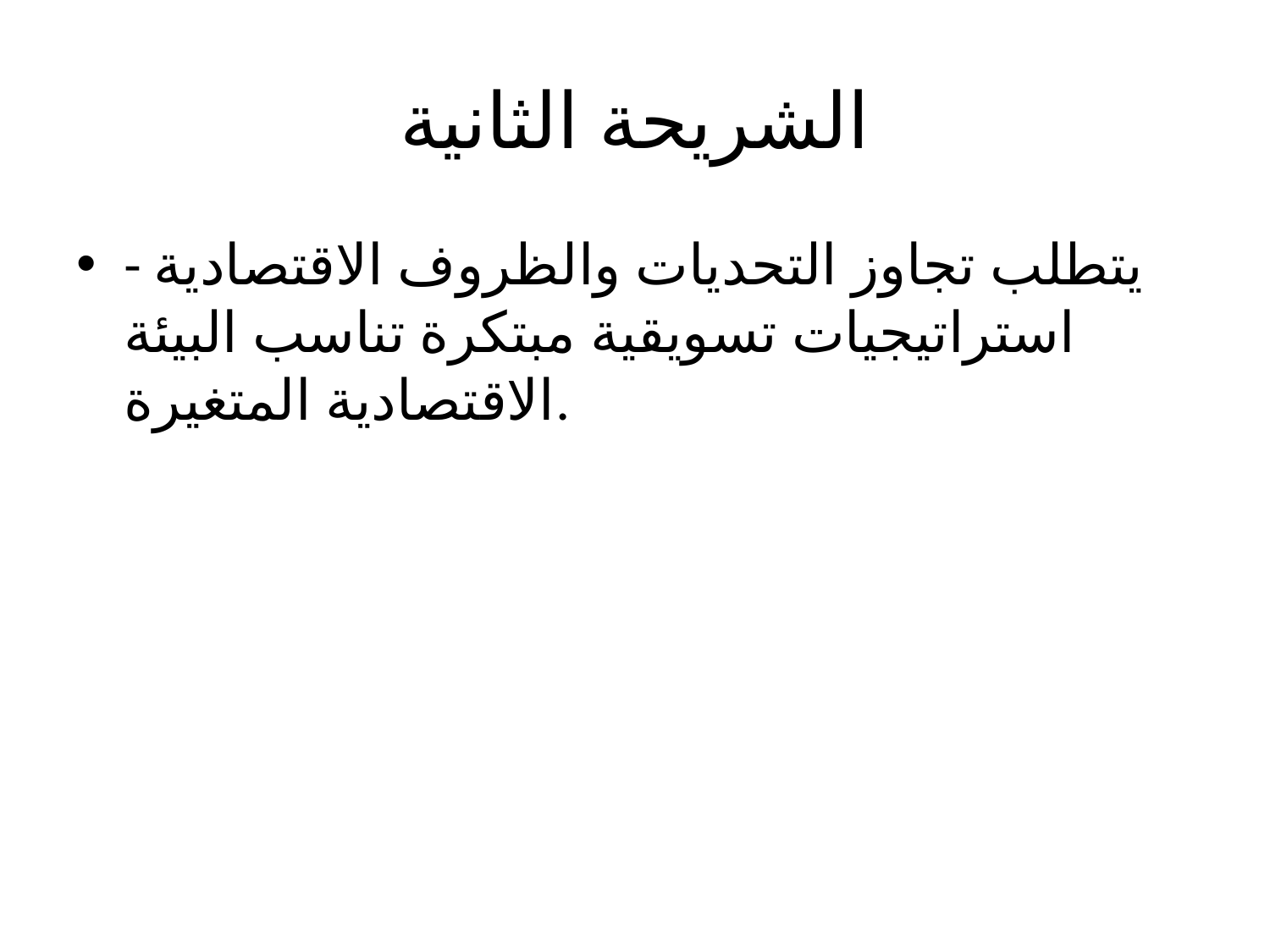

# الشريحة الثانية
- يتطلب تجاوز التحديات والظروف الاقتصادية استراتيجيات تسويقية مبتكرة تناسب البيئة الاقتصادية المتغيرة.